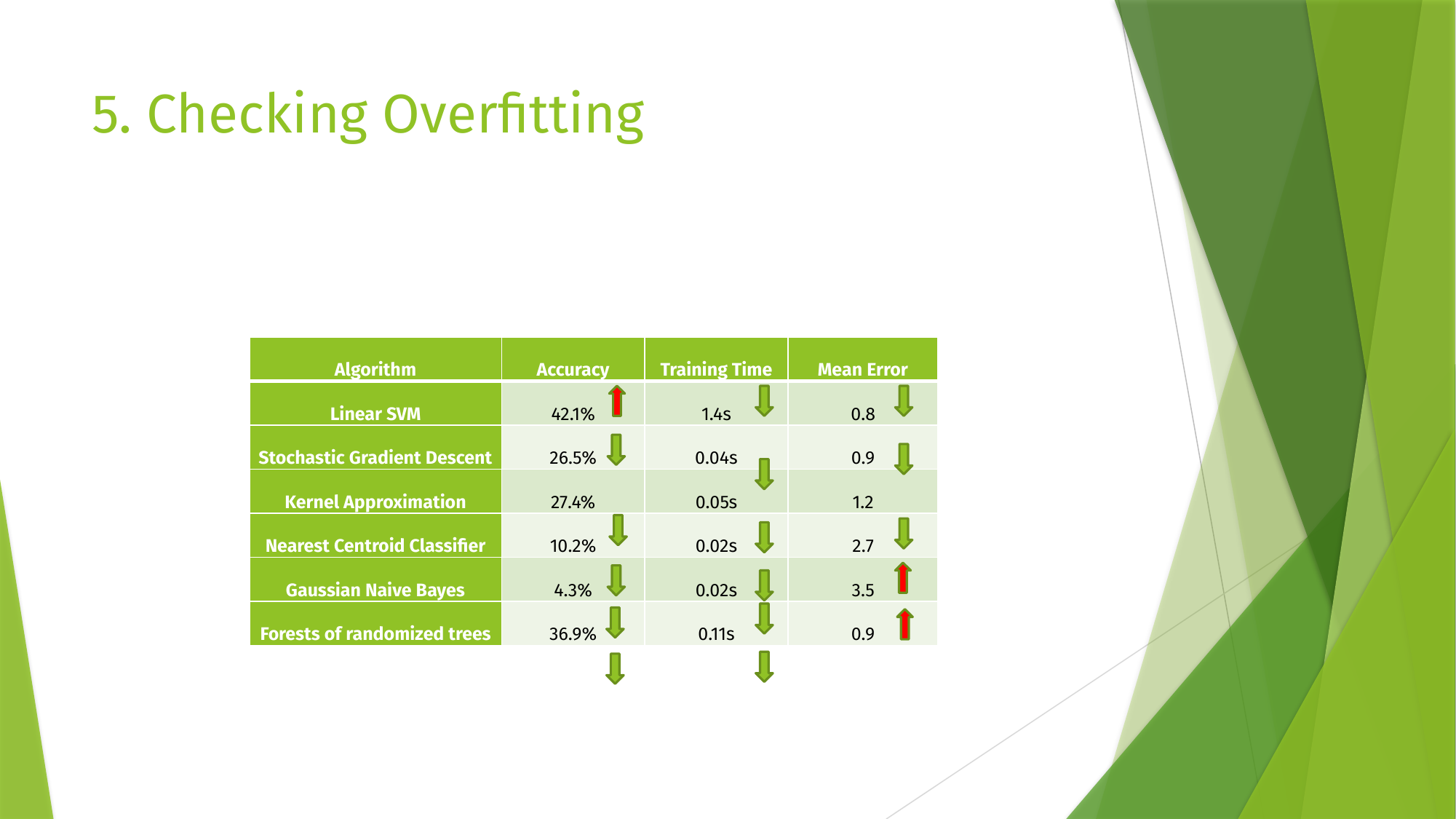

# 5. Checking Overfitting
| Algorithm | Accuracy | Training Time | Mean Error |
| --- | --- | --- | --- |
| Linear SVM | 42.1% | 1.4s | 0.8 |
| Stochastic Gradient Descent | 26.5% | 0.04s | 0.9 |
| Kernel Approximation | 27.4% | 0.05s | 1.2 |
| Nearest Centroid Classifier | 10.2% | 0.02s | 2.7 |
| Gaussian Naive Bayes | 4.3% | 0.02s | 3.5 |
| Forests of randomized trees | 36.9% | 0.11s | 0.9 |